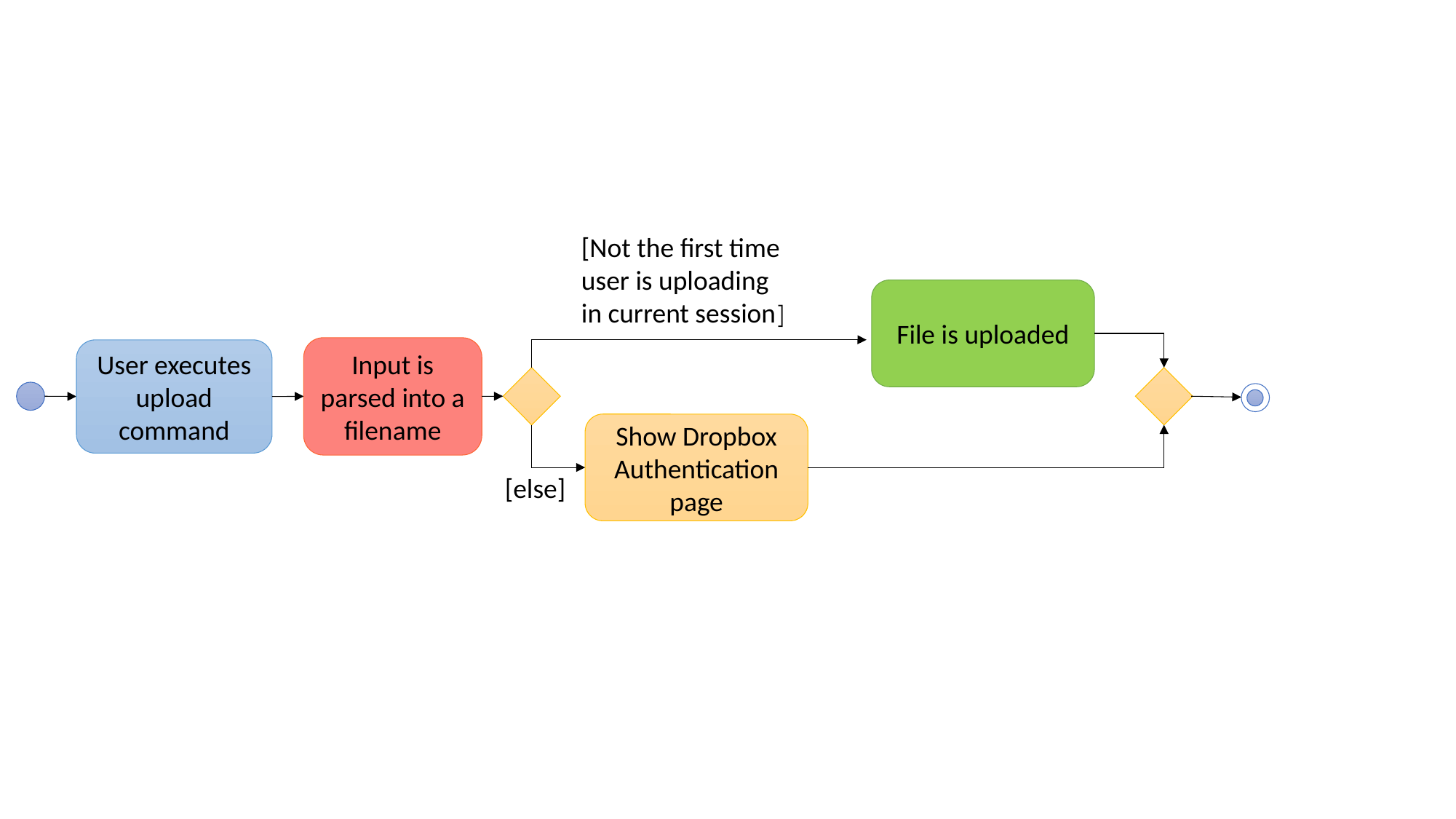

[Not the first time user is uploading in current session]
File is uploaded
Input is parsed into a filename
User executes upload command

Show Dropbox Authentication page
[else]